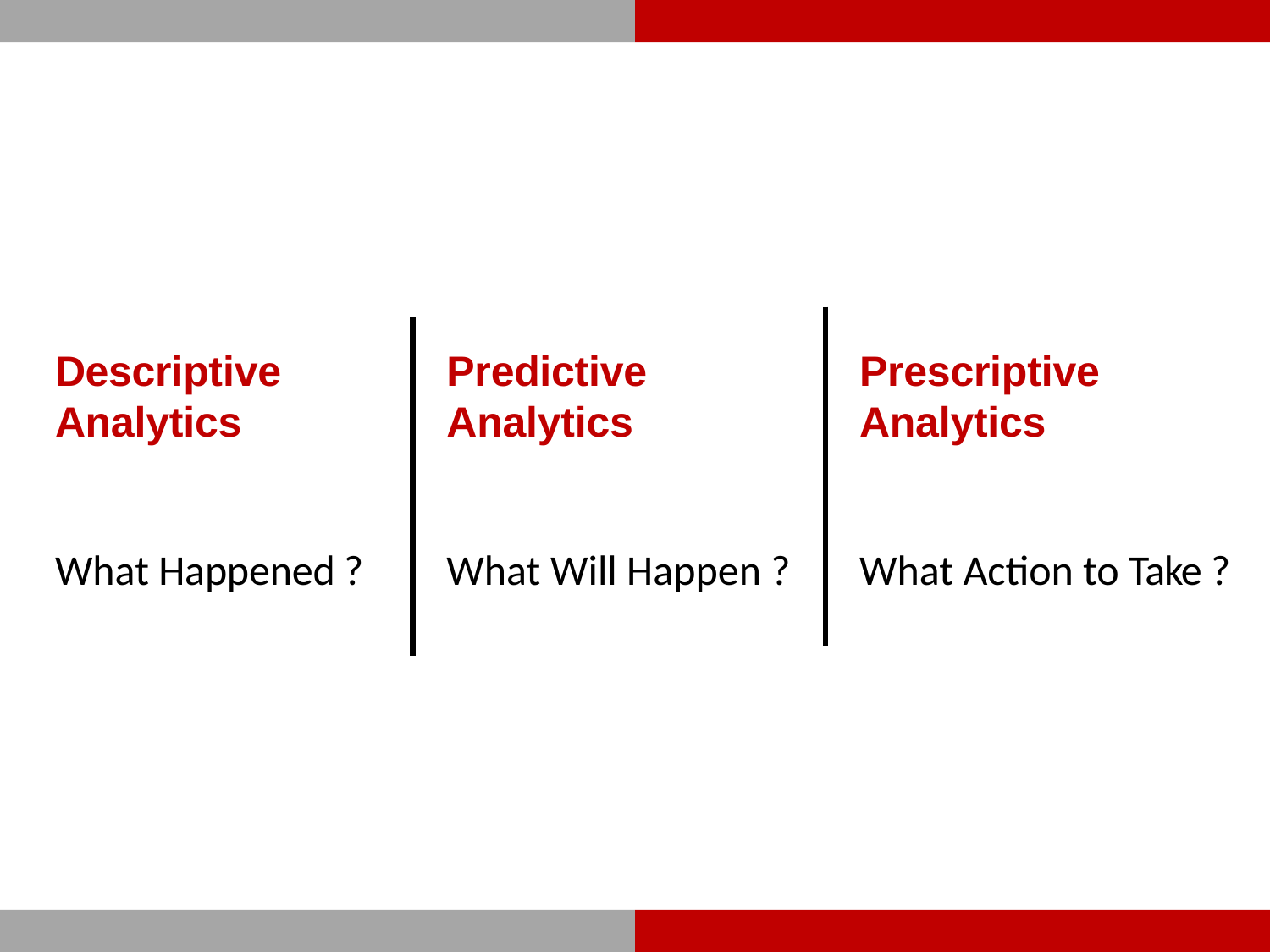

Descriptive
Analytics
Predictive
Analytics
Prescriptive
Analytics
What Will Happen ?
What Action to Take ?
What Happened ?